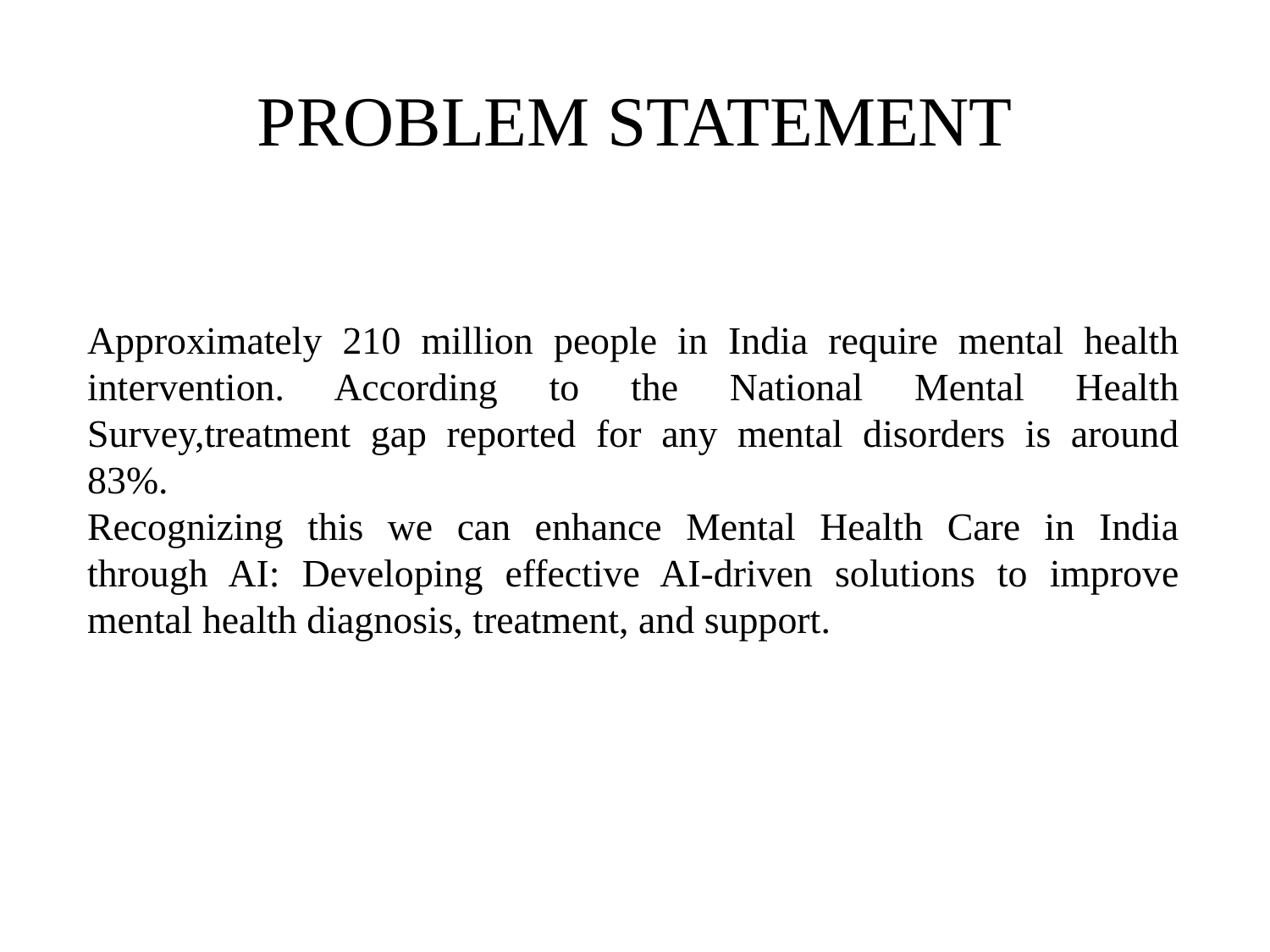

# PROBLEM STATEMENT

Approximately 210 million people in India require mental health intervention. According to the National Mental Health Survey,treatment gap reported for any mental disorders is around 83%.
Recognizing this we can enhance Mental Health Care in India through AI: Developing effective AI-driven solutions to improve mental health diagnosis, treatment, and support.